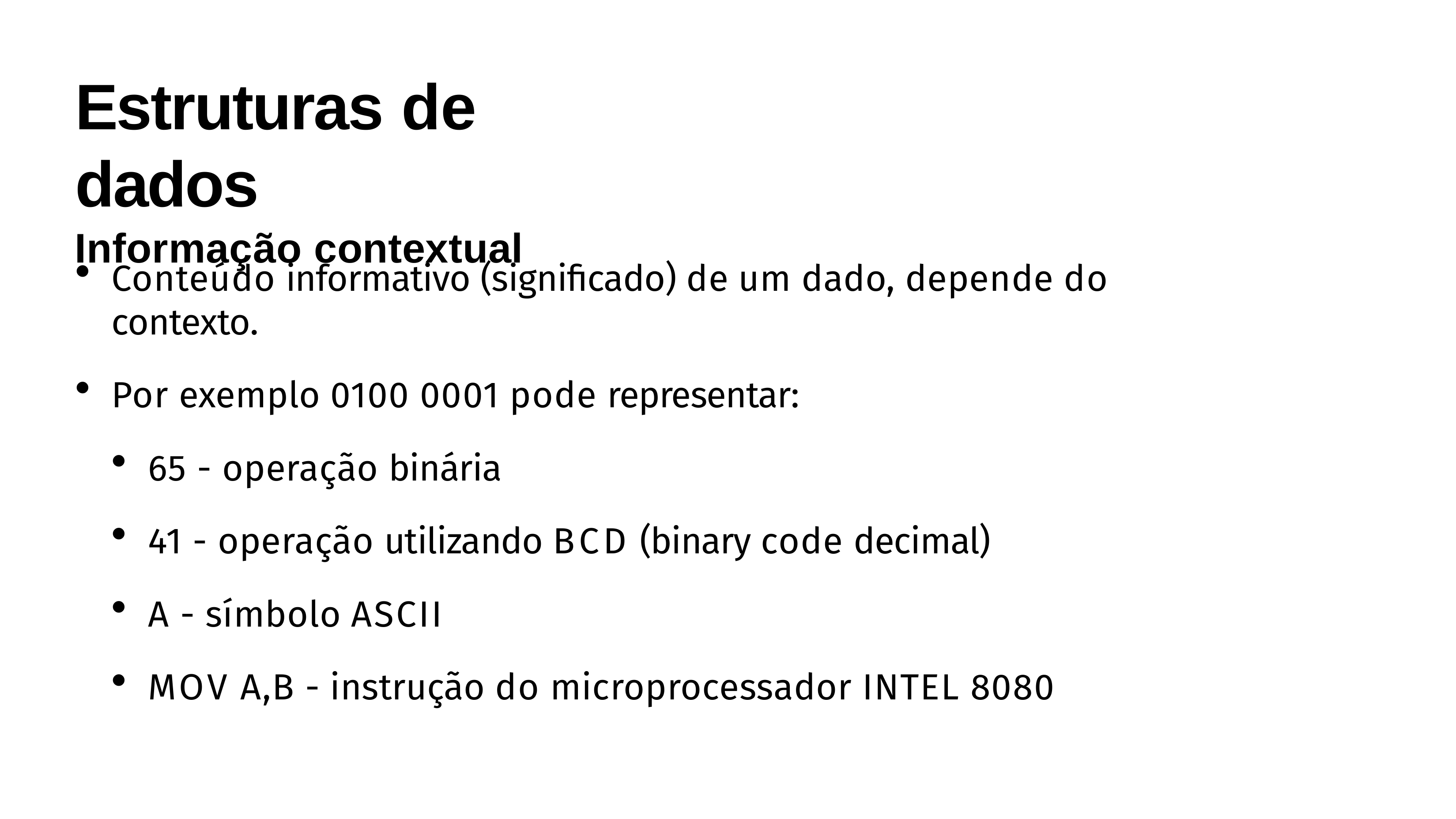

# Estruturas de dados
Informação contextual
Conteúdo informativo (significado) de um dado, depende do contexto.
Por exemplo 0100 0001 pode representar:
65 - operação binária
41 - operação utilizando BCD (binary code decimal)
A - símbolo ASCII
MOV A,B - instrução do microprocessador INTEL 8080